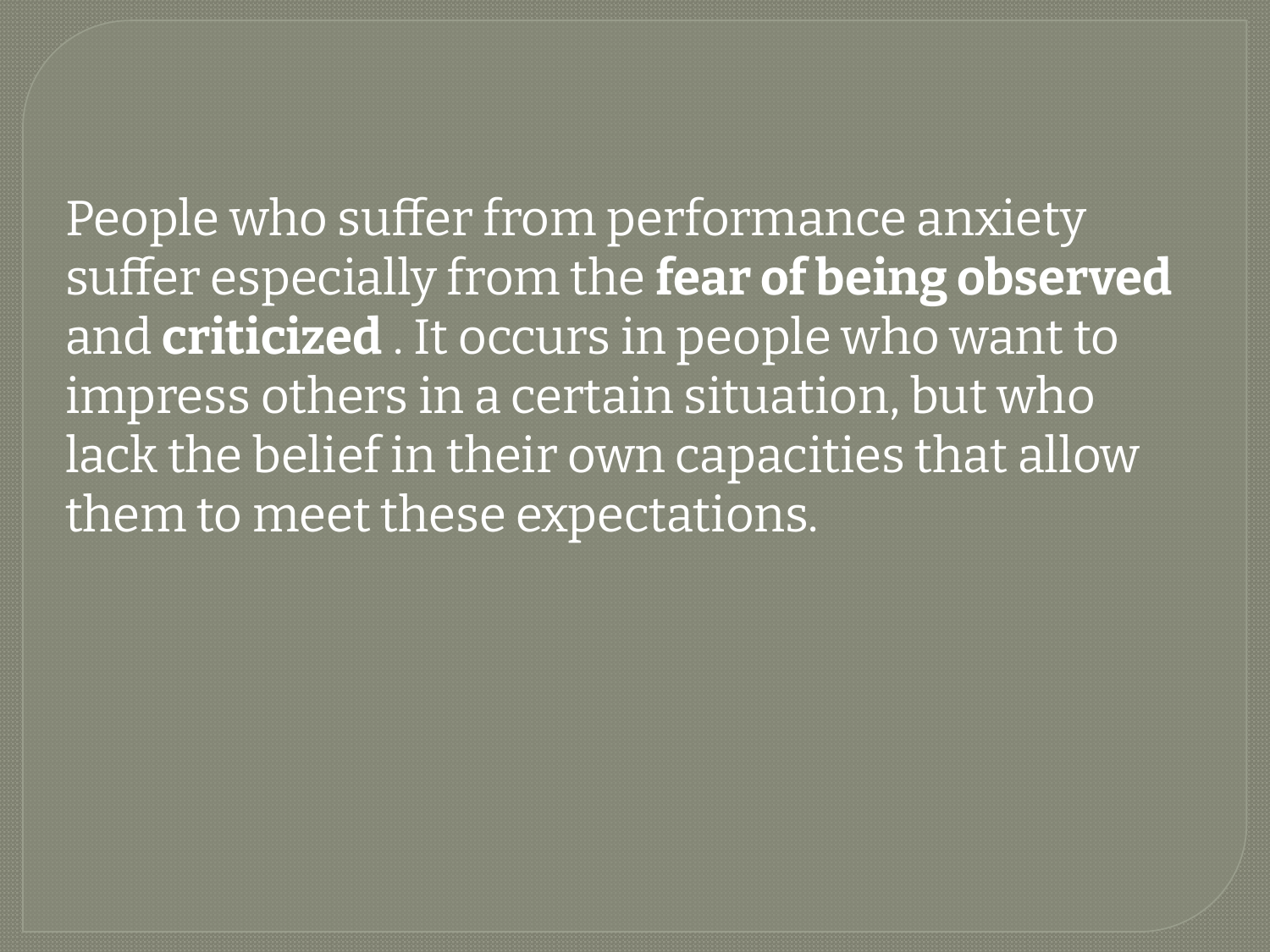

People who suffer from performance anxiety suffer especially from the fear of being observed and criticized . It occurs in people who want to impress others in a certain situation, but who lack the belief in their own capacities that allow them to meet these expectations.